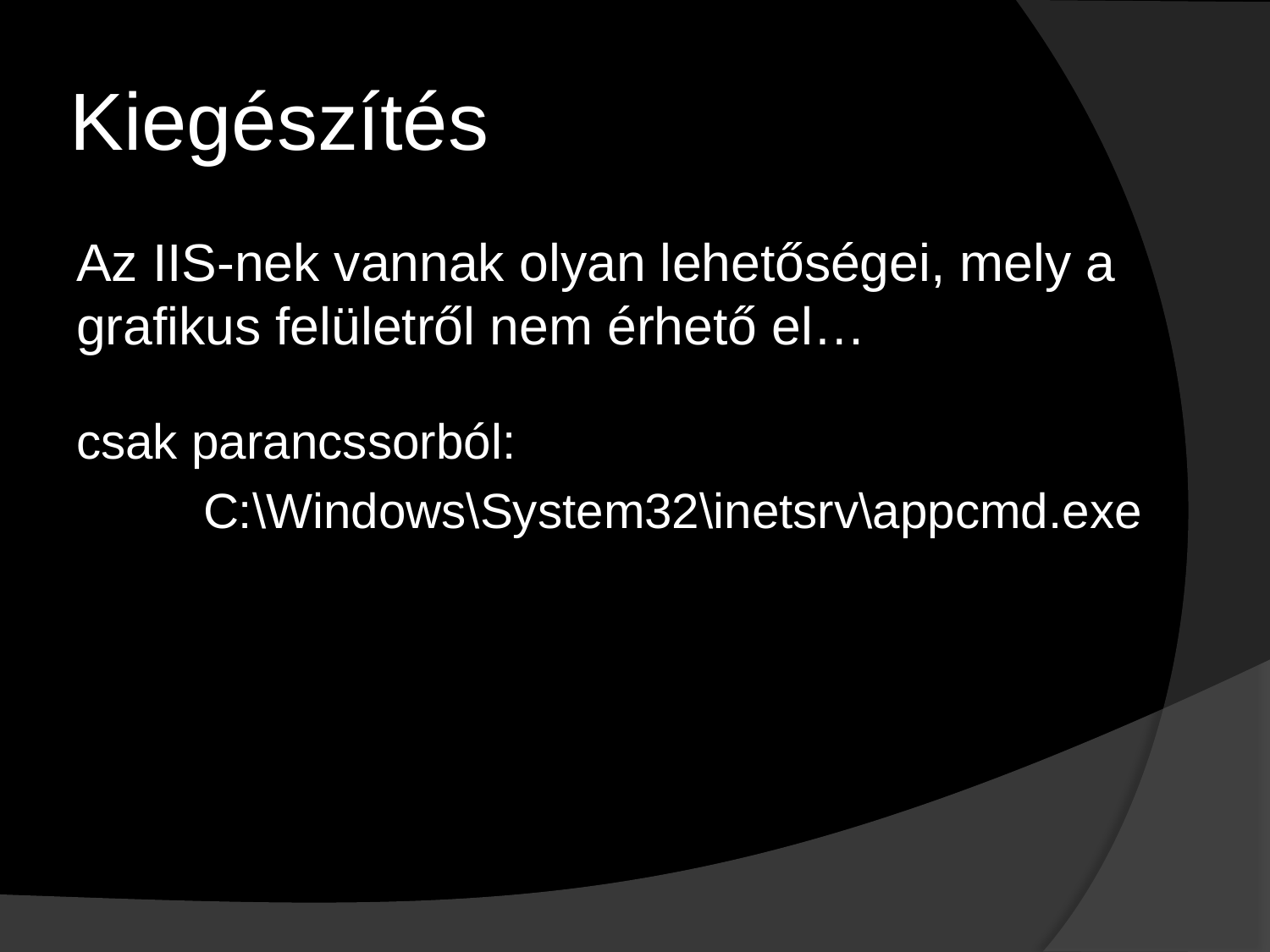

# Kiegészítés
Az IIS-nek vannak olyan lehetőségei, mely a grafikus felületről nem érhető el…

csak parancssorból:
	C:\Windows\System32\inetsrv\appcmd.exe